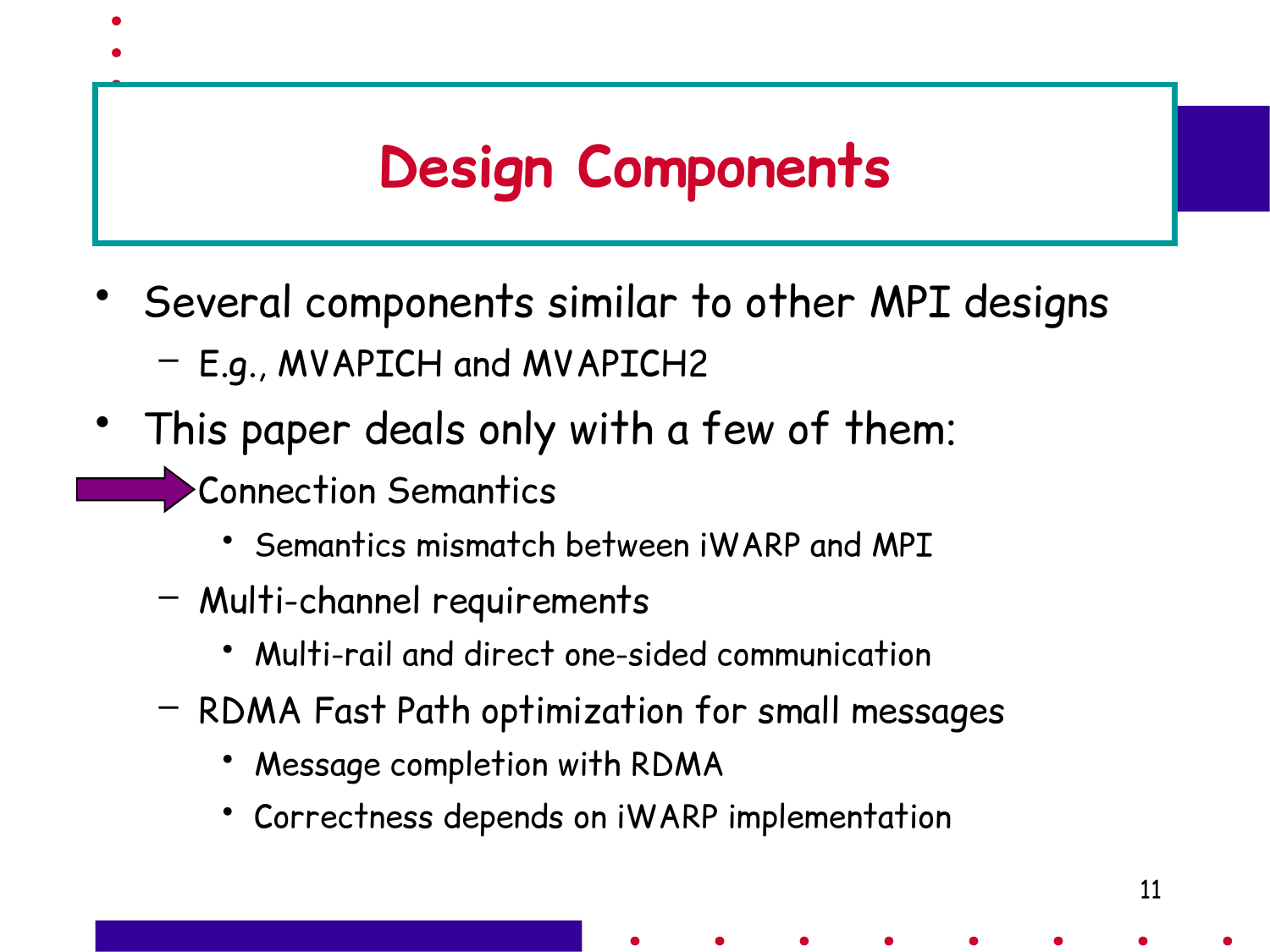

# Design Components
Several components similar to other MPI designs
E.g., MVAPICH and MVAPICH2
This paper deals only with a few of them:
Connection Semantics
Semantics mismatch between iWARP and MPI
Multi-channel requirements
Multi-rail and direct one-sided communication
RDMA Fast Path optimization for small messages
Message completion with RDMA
Correctness depends on iWARP implementation

11